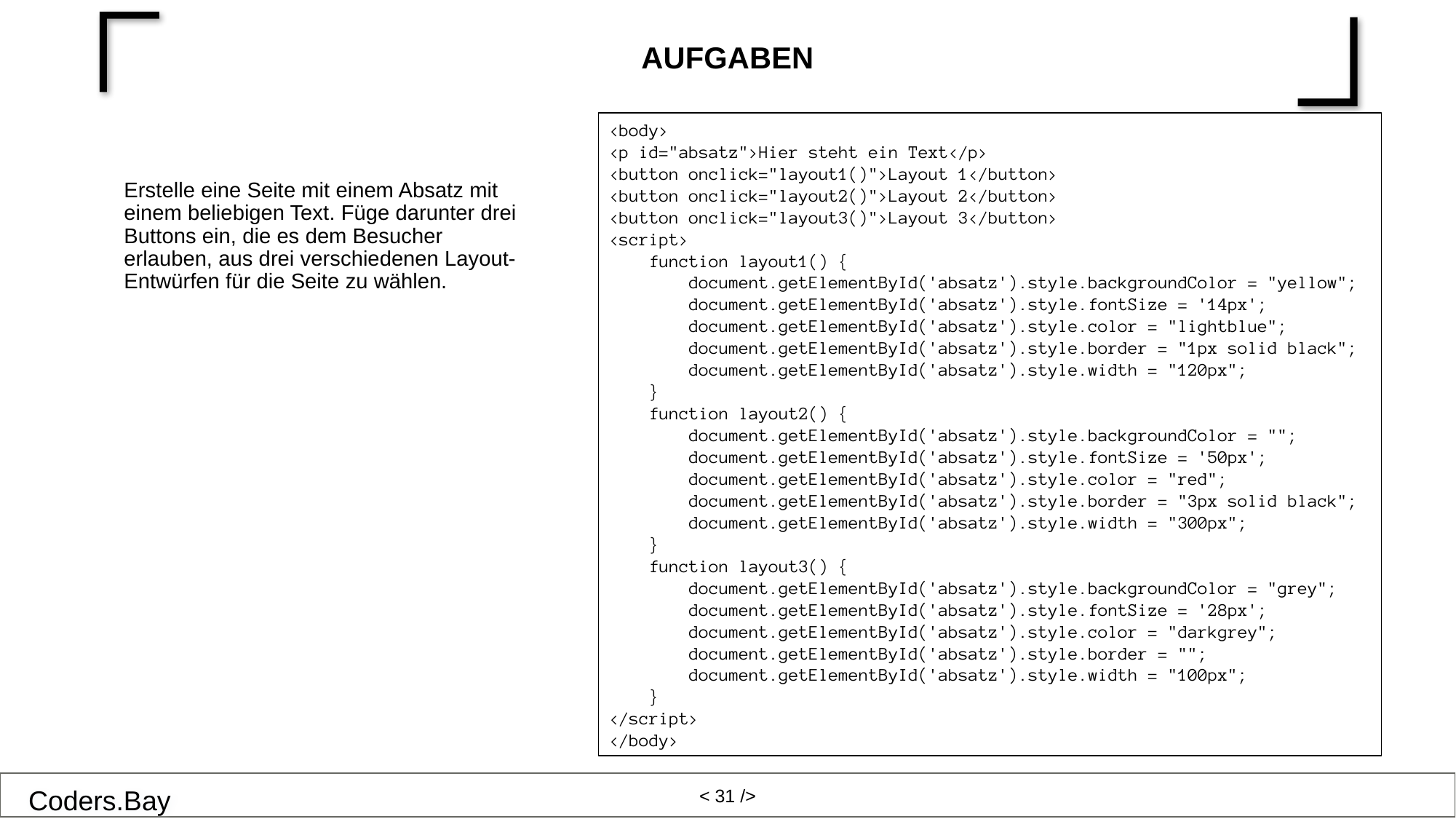

# Aufgaben
<body>
<p id="absatz">Hier steht ein Text</p>
<button onclick="layout1()">Layout 1</button>
<button onclick="layout2()">Layout 2</button>
<button onclick="layout3()">Layout 3</button>
<script>
    function layout1() {
        document.getElementById('absatz').style.backgroundColor = "yellow";
        document.getElementById('absatz').style.fontSize = '14px';
        document.getElementById('absatz').style.color = "lightblue";
        document.getElementById('absatz').style.border = "1px solid black";
        document.getElementById('absatz').style.width = "120px";
    }
    function layout2() {
        document.getElementById('absatz').style.backgroundColor = "";
        document.getElementById('absatz').style.fontSize = '50px';
        document.getElementById('absatz').style.color = "red";
        document.getElementById('absatz').style.border = "3px solid black";
        document.getElementById('absatz').style.width = "300px";
    }
    function layout3() {
        document.getElementById('absatz').style.backgroundColor = "grey";
        document.getElementById('absatz').style.fontSize = '28px';
        document.getElementById('absatz').style.color = "darkgrey";
        document.getElementById('absatz').style.border = "";
        document.getElementById('absatz').style.width = "100px";
    }
</script>
</body>
Erstelle eine Seite mit einem Absatz mit einem beliebigen Text. Füge darunter drei Buttons ein, die es dem Besucher erlauben, aus drei verschiedenen Layout-Entwürfen für die Seite zu wählen.